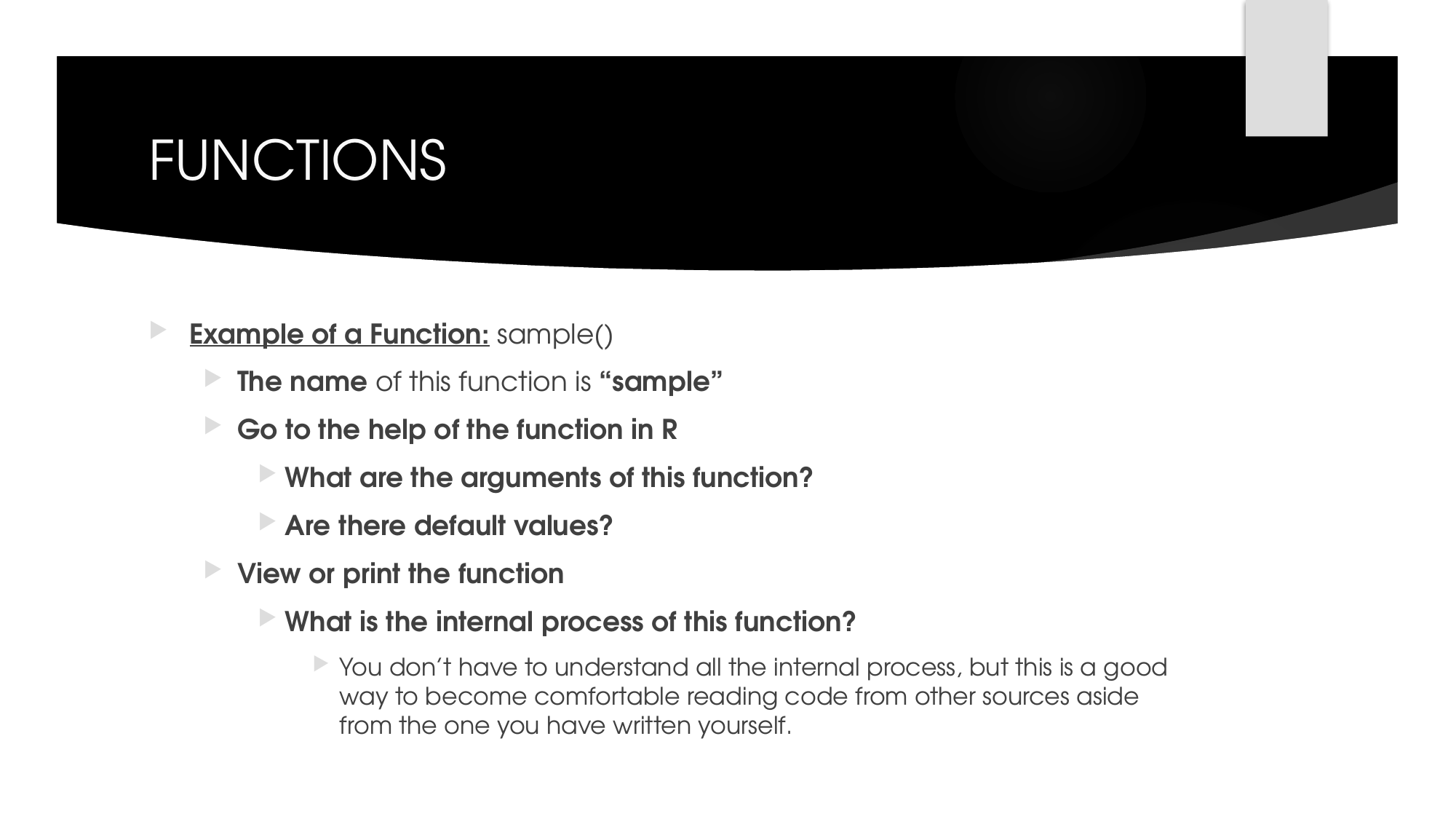

# FUNCTIONS
Example of a Function: sample()
The name of this function is “sample”
Go to the help of the function in R
What are the arguments of this function?
Are there default values?
View or print the function
What is the internal process of this function?
You don’t have to understand all the internal process, but this is a good way to become comfortable reading code from other sources aside from the one you have written yourself.